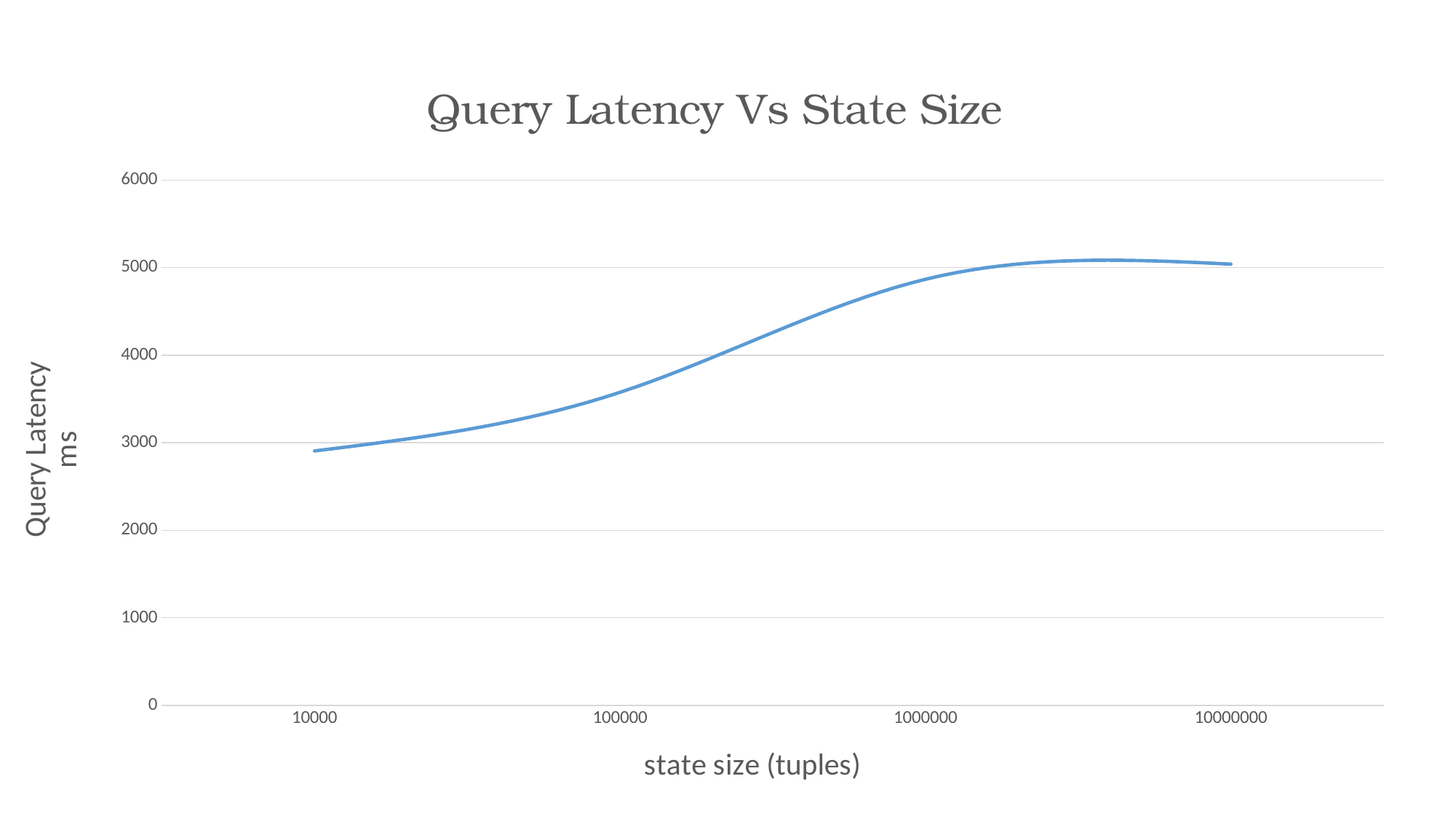

### Chart: Query Latency Vs State Size

| Category |  |
|---|---|
| 10000 | 2906.0 |
| 100000 | 3576.0 |
| 1000000 | 4867.0 |
| 10000000 | 5040.0 |